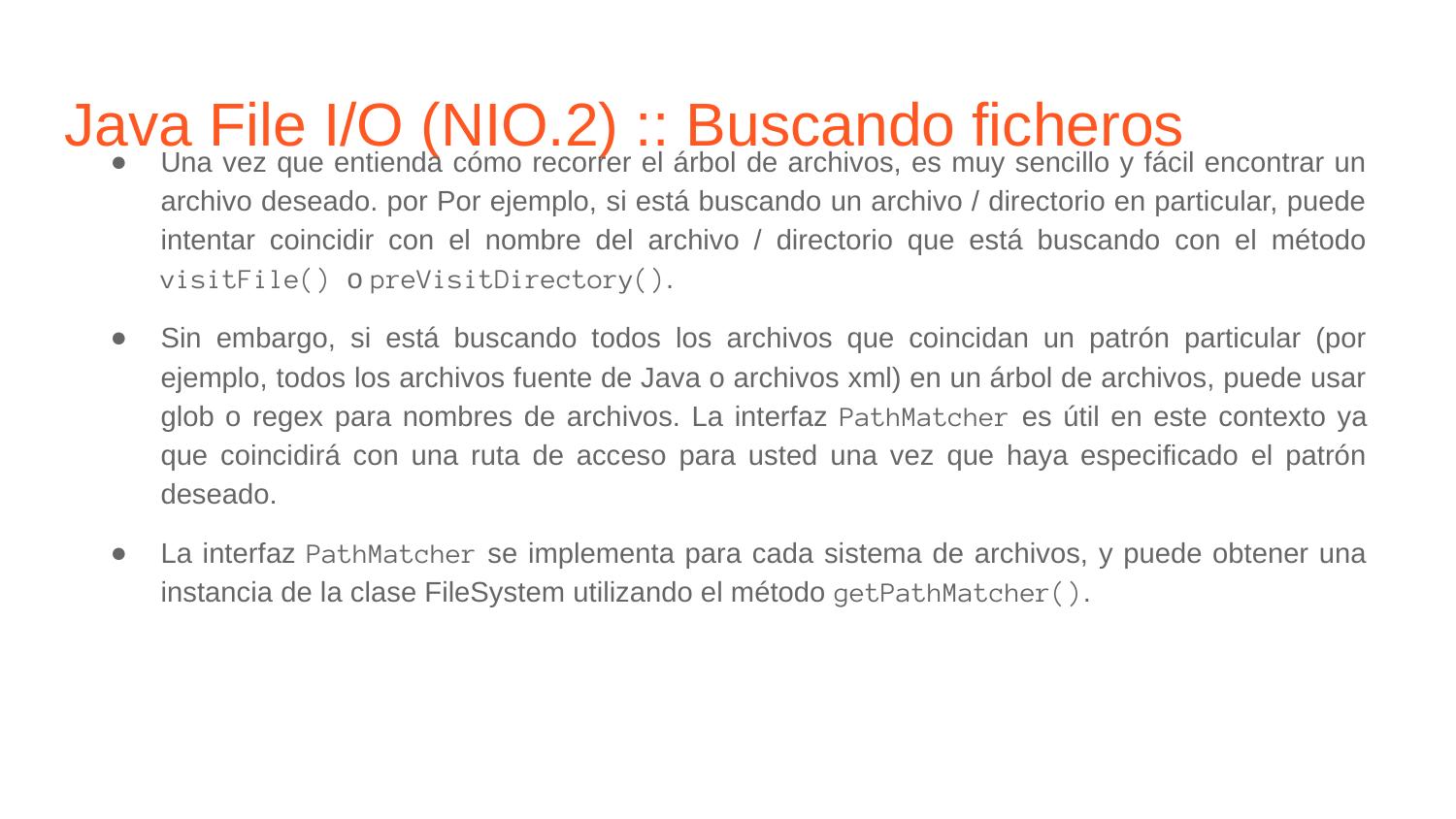

# Java File I/O (NIO.2) :: Buscando ficheros
Una vez que entienda cómo recorrer el árbol de archivos, es muy sencillo y fácil encontrar un archivo deseado. por Por ejemplo, si está buscando un archivo / directorio en particular, puede intentar coincidir con el nombre del archivo / directorio que está buscando con el método visitFile() o preVisitDirectory().
Sin embargo, si está buscando todos los archivos que coincidan un patrón particular (por ejemplo, todos los archivos fuente de Java o archivos xml) en un árbol de archivos, puede usar glob o regex para nombres de archivos. La interfaz PathMatcher es útil en este contexto ya que coincidirá con una ruta de acceso para usted una vez que haya especificado el patrón deseado.
La interfaz PathMatcher se implementa para cada sistema de archivos, y puede obtener una instancia de la clase FileSystem utilizando el método getPathMatcher().